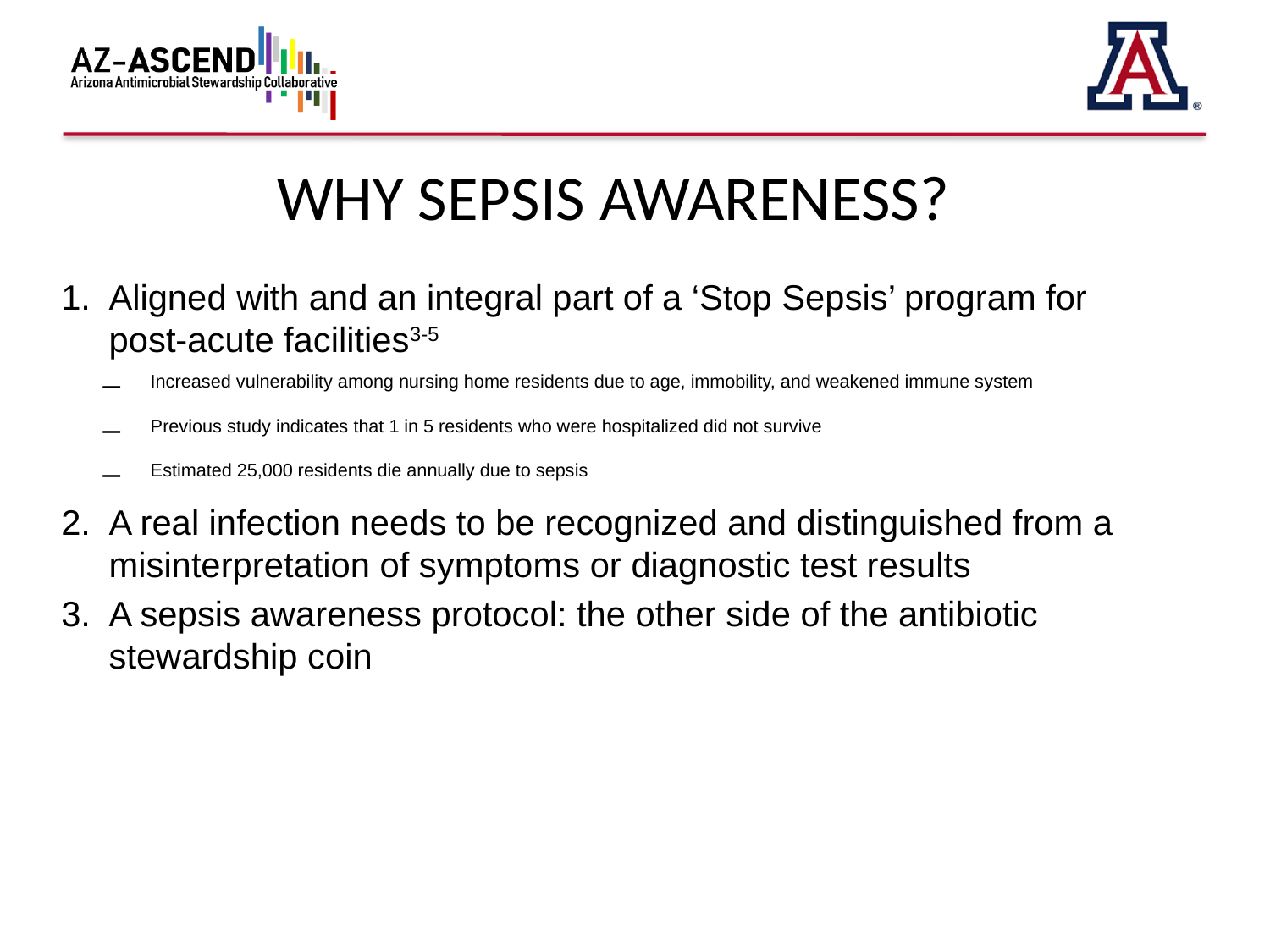

# Why Sepsis Awareness?
Aligned with and an integral part of a ‘Stop Sepsis’ program for post-acute facilities3-5
Increased vulnerability among nursing home residents due to age, immobility, and weakened immune system
Previous study indicates that 1 in 5 residents who were hospitalized did not survive
Estimated 25,000 residents die annually due to sepsis
A real infection needs to be recognized and distinguished from a misinterpretation of symptoms or diagnostic test results
A sepsis awareness protocol: the other side of the antibiotic stewardship coin